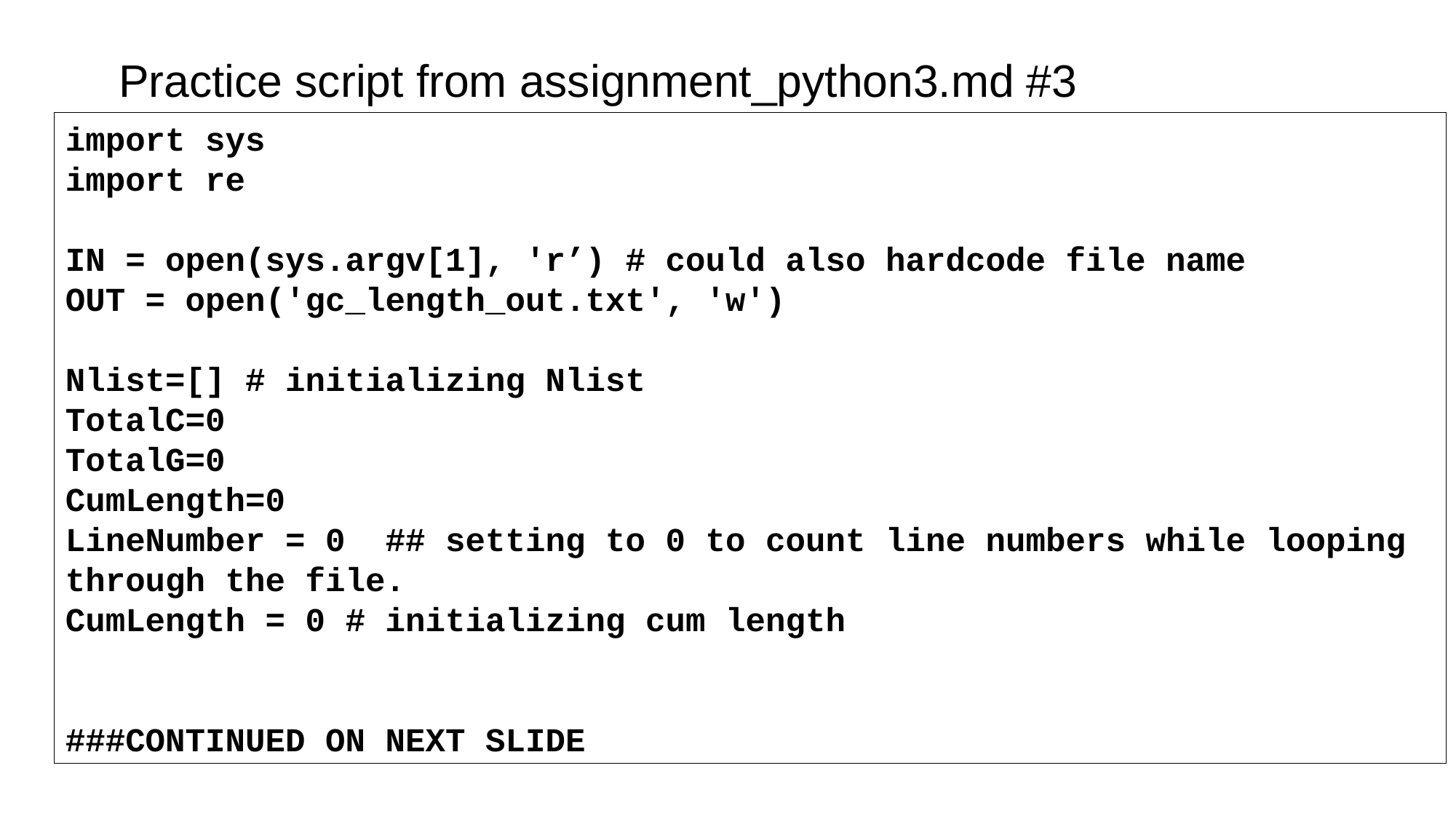

Practice script from assignment_python3.md #3
import sys
import re

IN = open(sys.argv[1], 'r’) # could also hardcode file name
OUT = open('gc_length_out.txt', 'w')

Nlist=[] # initializing Nlist
TotalC=0
TotalG=0
CumLength=0
LineNumber = 0  ## setting to 0 to count line numbers while looping through the file.
CumLength = 0 # initializing cum length

###CONTINUED ON NEXT SLIDE